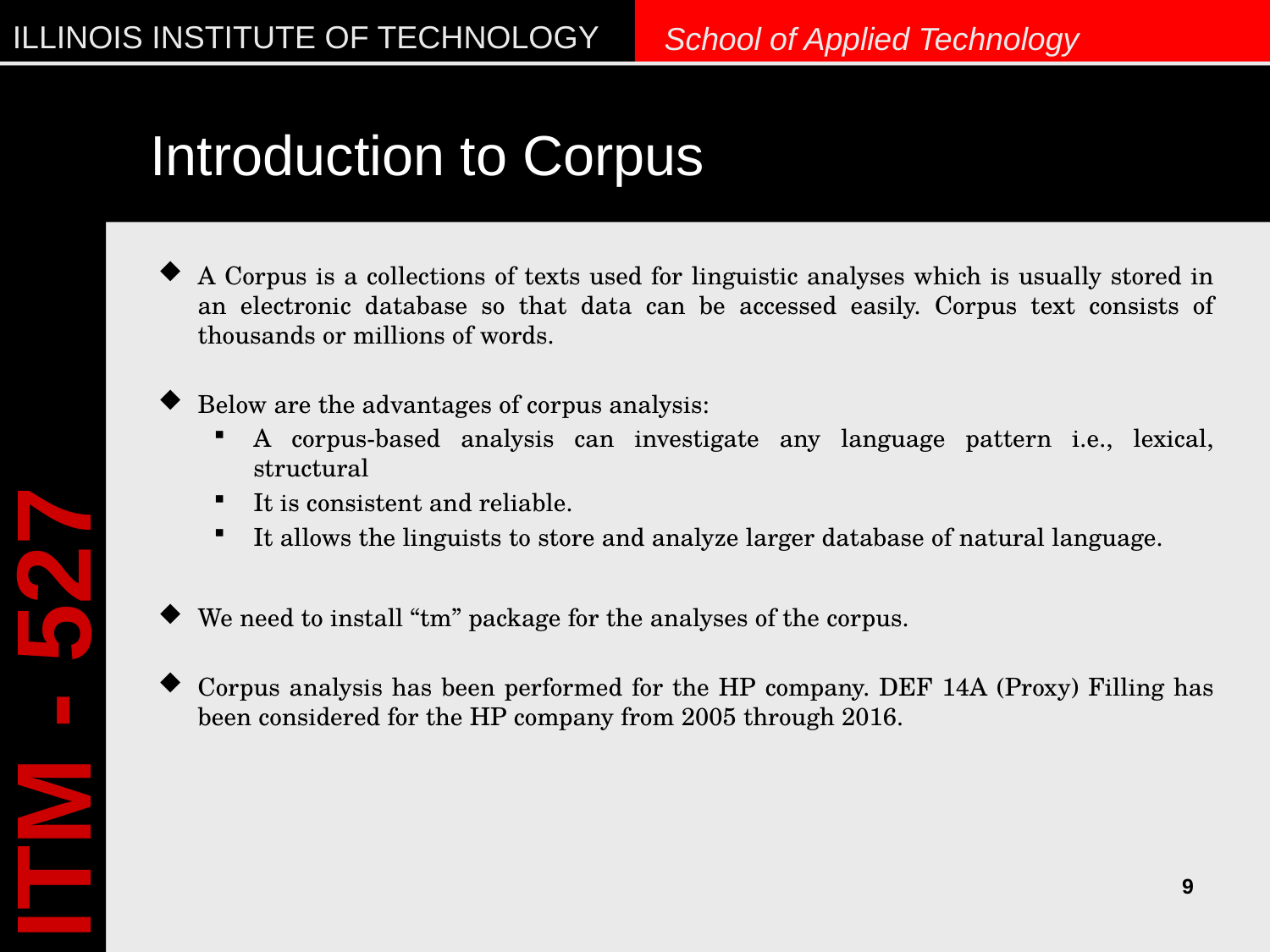

# Introduction to Corpus
A Corpus is a collections of texts used for linguistic analyses which is usually stored in an electronic database so that data can be accessed easily. Corpus text consists of thousands or millions of words.

Below are the advantages of corpus analysis:
A corpus-based analysis can investigate any language pattern i.e., lexical, structural
It is consistent and reliable.
It allows the linguists to store and analyze larger database of natural language.

We need to install “tm” package for the analyses of the corpus.

Corpus analysis has been performed for the HP company. DEF 14A (Proxy) Filling has been considered for the HP company from 2005 through 2016.

9